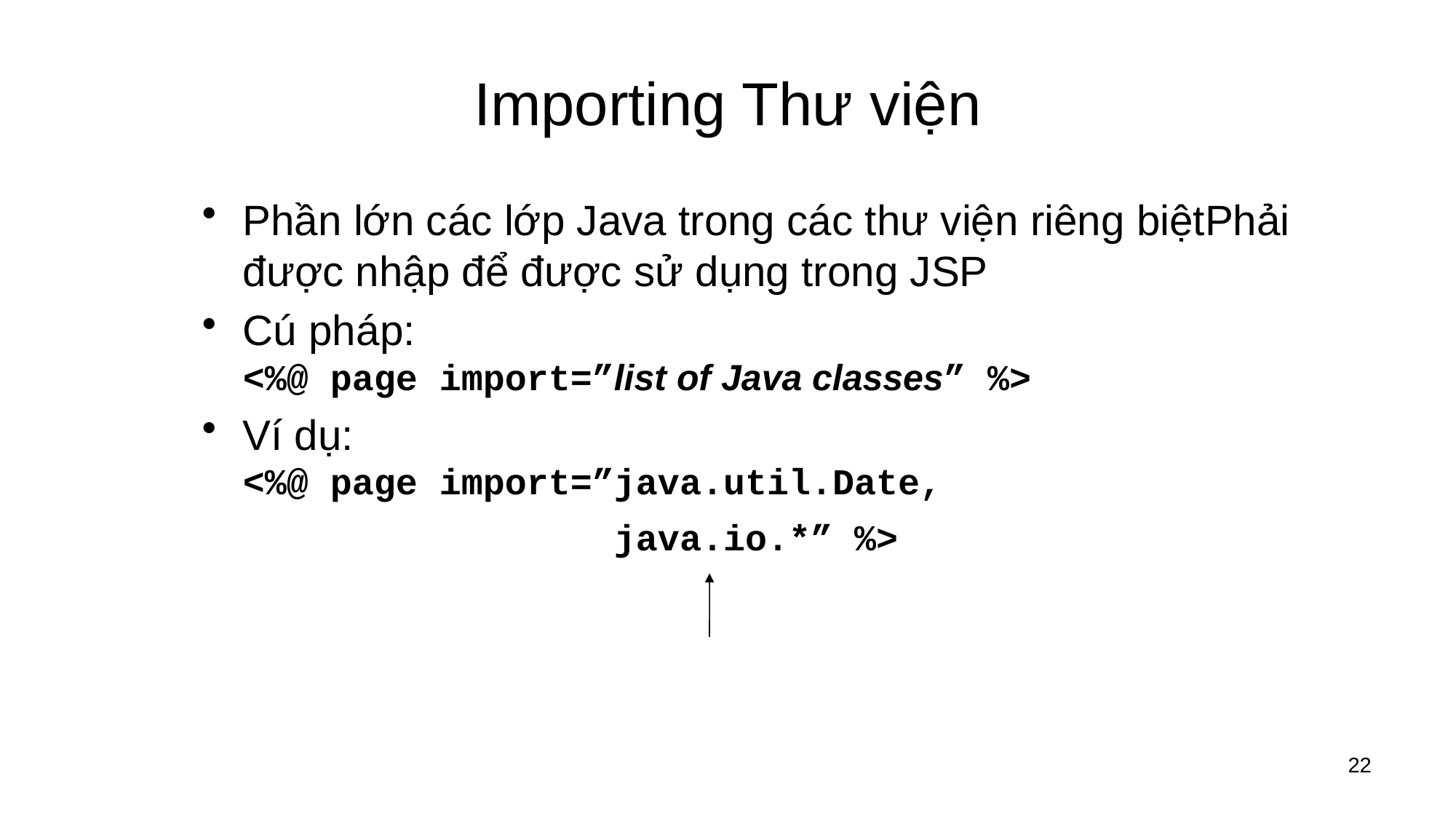

# Importing Thư viện
Phần lớn các lớp Java trong các thư viện riêng biệtPhải được nhập để được sử dụng trong JSP
Cú pháp:
<%@ page import=”list of Java classes” %>
Ví dụ:
<%@ page import=”java.util.Date,
                 java.io.*” %>

22